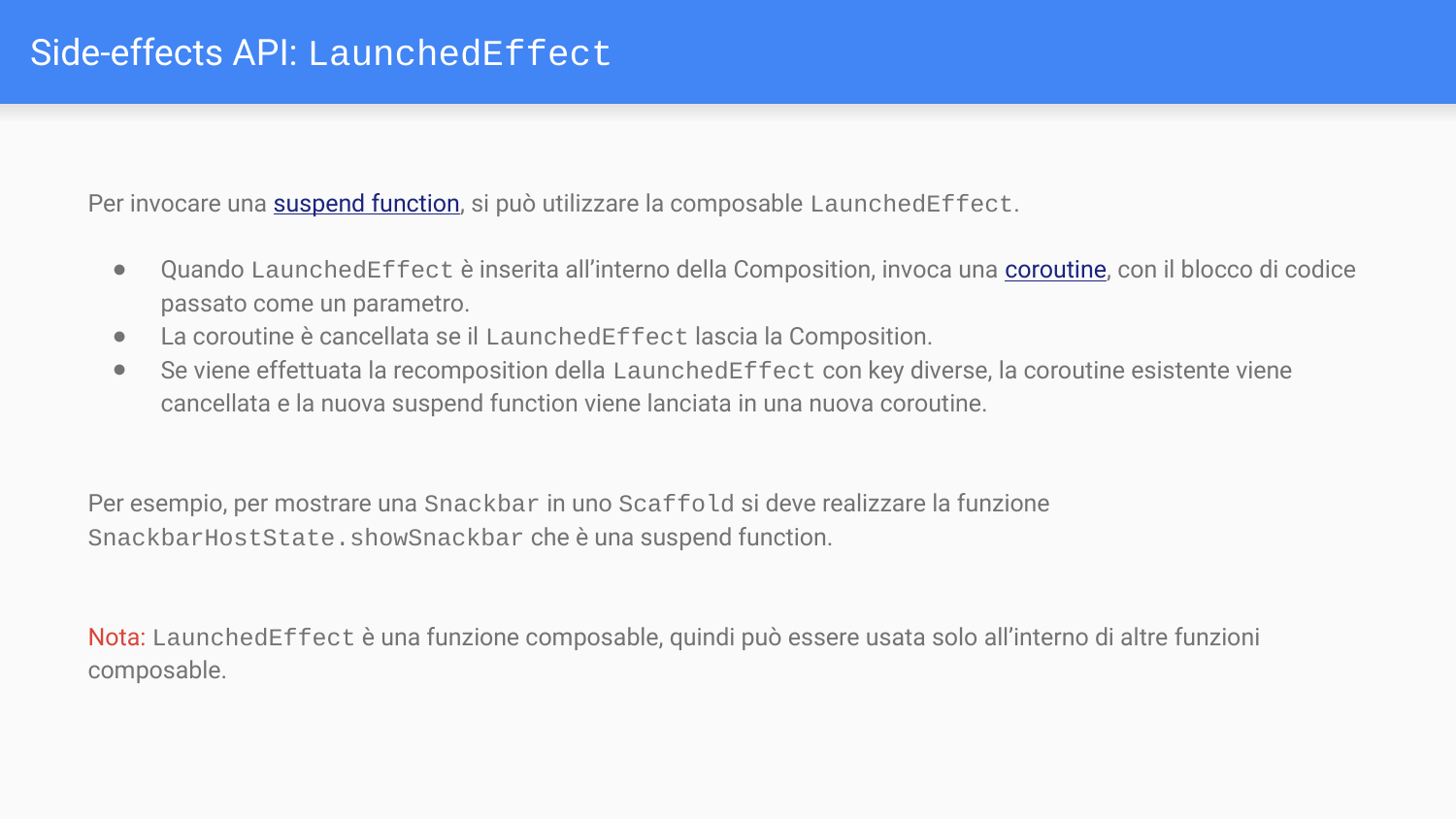

# Side-effects API: LaunchedEffect
Per invocare una suspend function, si può utilizzare la composable LaunchedEffect.

Quando LaunchedEffect è inserita all’interno della Composition, invoca una coroutine, con il blocco di codice passato come un parametro.
La coroutine è cancellata se il LaunchedEffect lascia la Composition.
Se viene effettuata la recomposition della LaunchedEffect con key diverse, la coroutine esistente viene cancellata e la nuova suspend function viene lanciata in una nuova coroutine.

Per esempio, per mostrare una Snackbar in uno Scaffold si deve realizzare la funzione SnackbarHostState.showSnackbar che è una suspend function.

Nota: LaunchedEffect è una funzione composable, quindi può essere usata solo all’interno di altre funzioni composable.